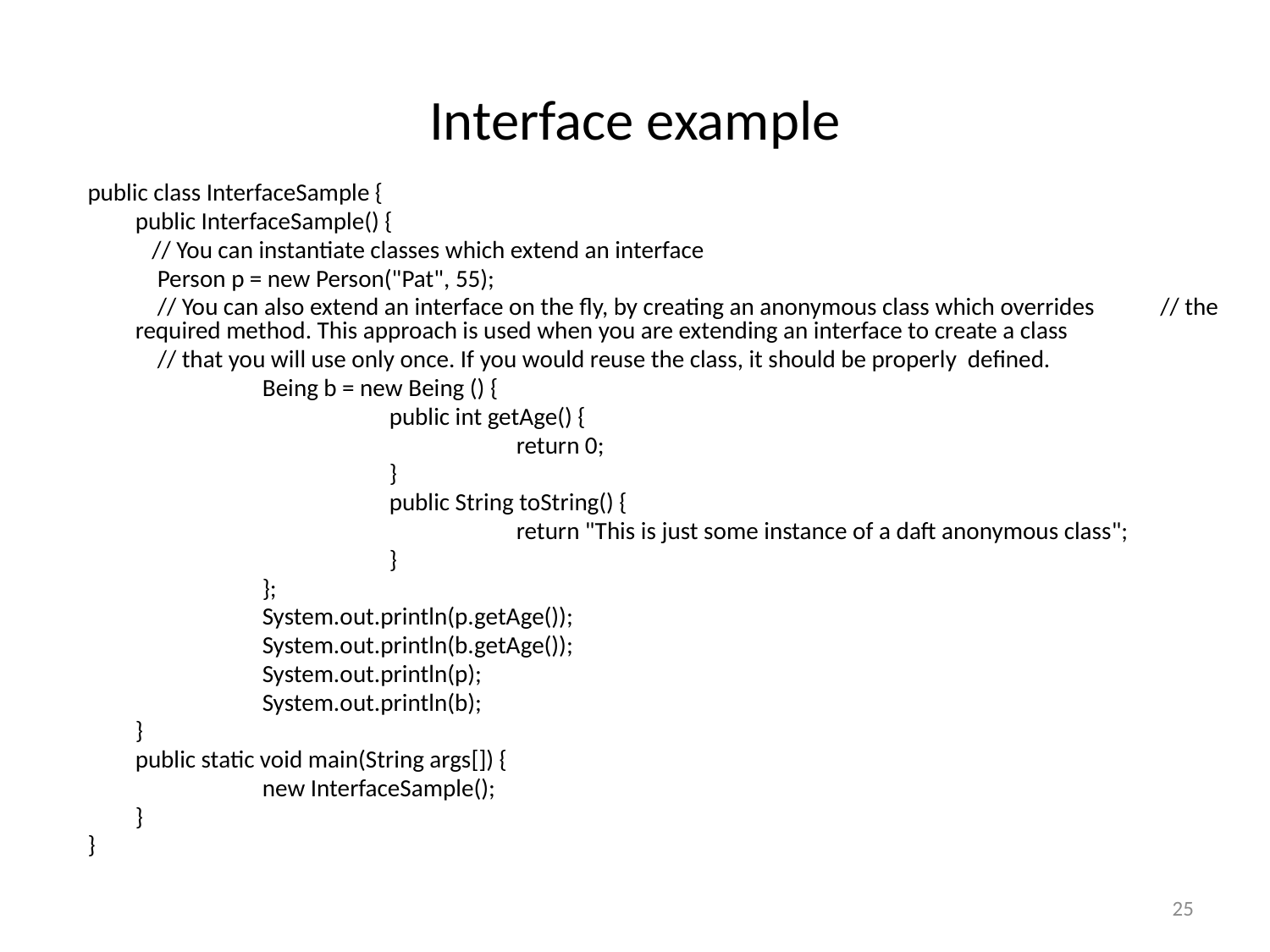

# Interface example
public class InterfaceSample {
	public InterfaceSample() {
	   // You can instantiate classes which extend an interface
	    Person p = new Person("Pat", 55);
	    // You can also extend an interface on the fly, by creating an anonymous class which overrides            // the required method. This approach is used when you are extending an interface to create a class
	    // that you will use only once. If you would reuse the class, it should be properly  defined.
		Being b = new Being () {
			public int getAge() {
				return 0;
			}
			public String toString() {
				return "This is just some instance of a daft anonymous class";
			}
		};
		System.out.println(p.getAge());
		System.out.println(b.getAge());
		System.out.println(p);
		System.out.println(b);
	}
	public static void main(String args[]) {
		new InterfaceSample();
	}
}
25